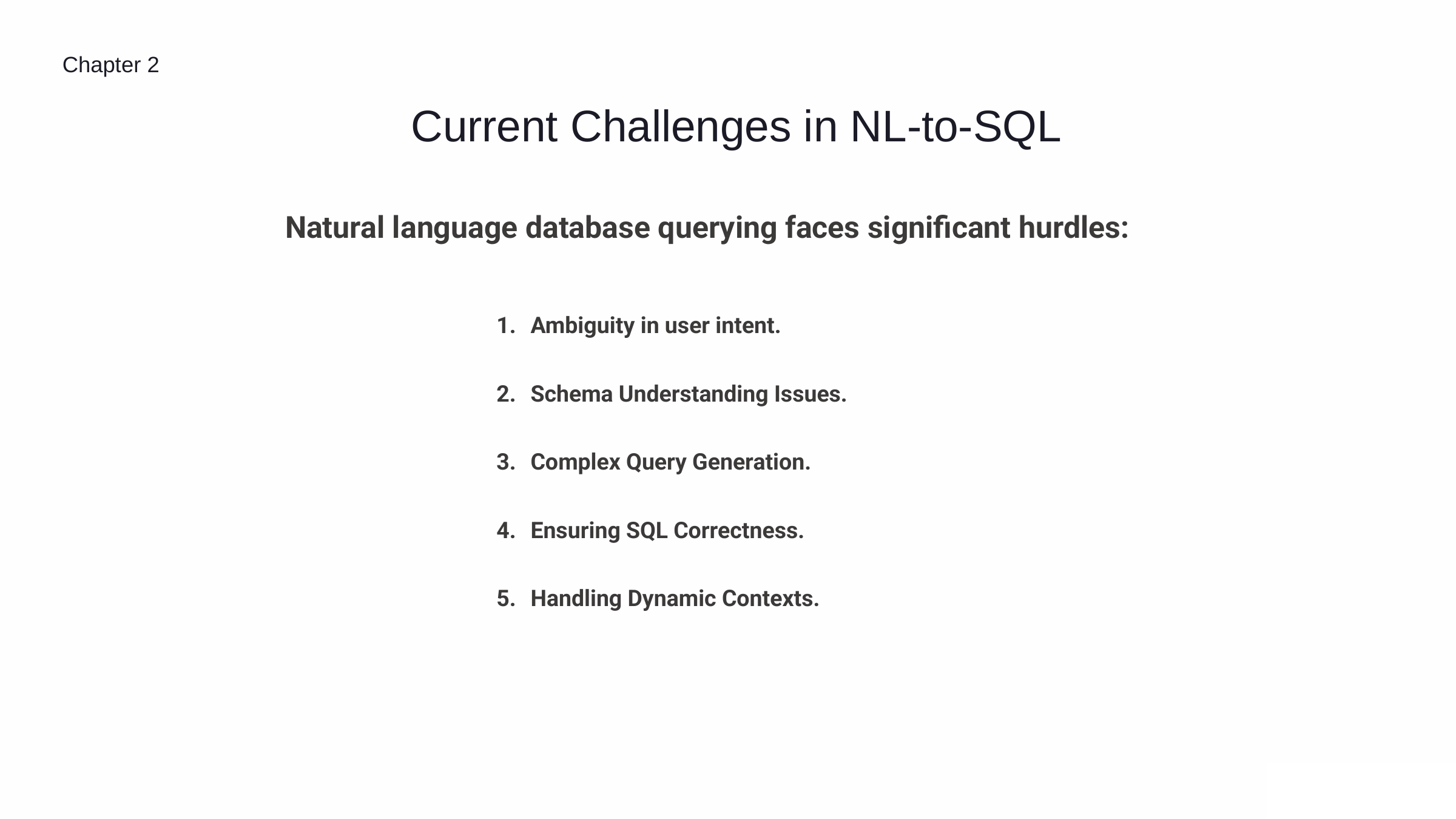

Chapter 2
Current Challenges in NL-to-SQL

Natural language database querying faces significant hurdles:
Ambiguity in user intent.
Schema Understanding Issues.
Complex Query Generation.
Ensuring SQL Correctness.
Handling Dynamic Contexts.